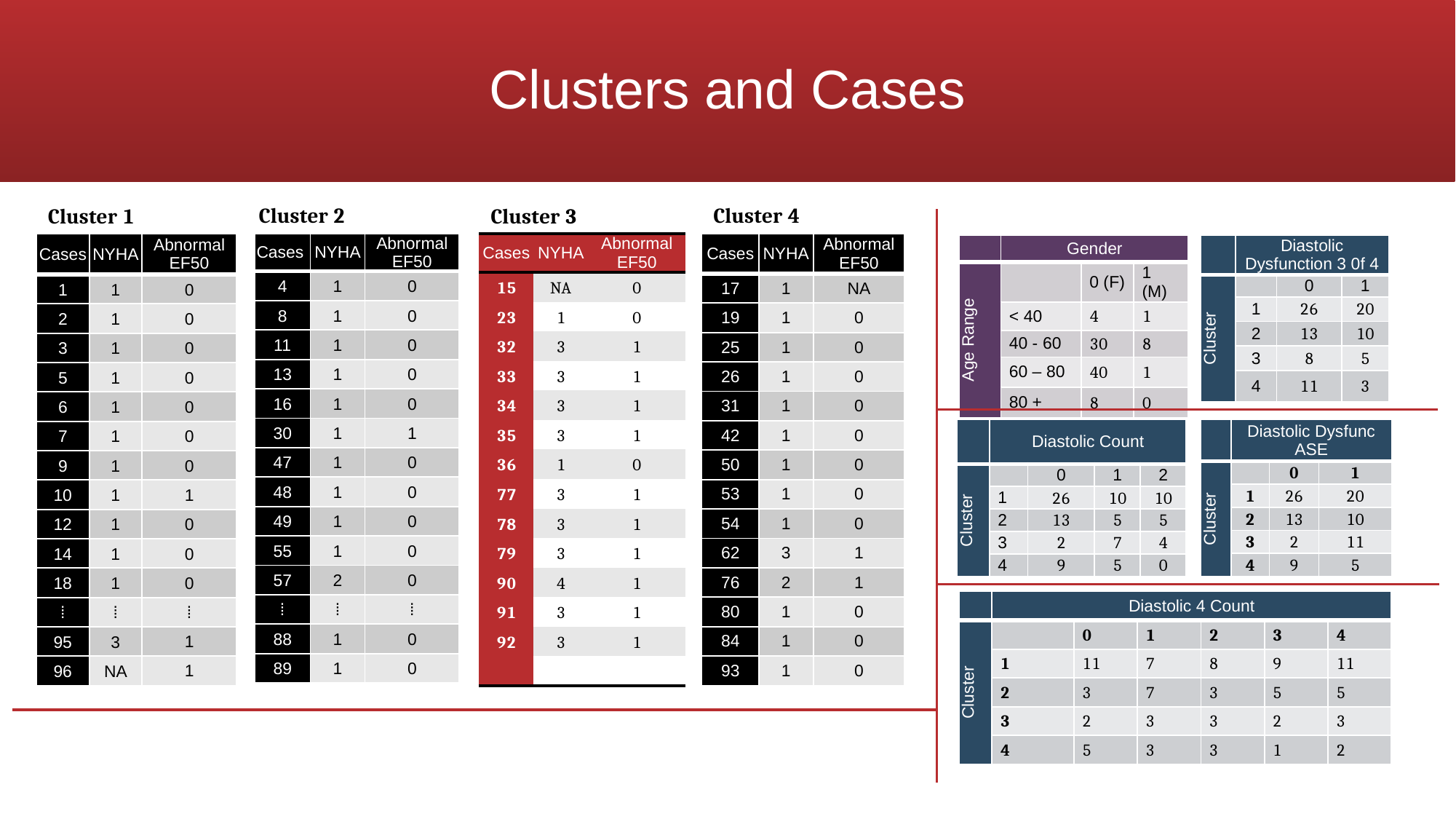

# Clusters and Cases
Cluster 2
Cluster 4
Cluster 3
Cluster 1
| Cases | NYHA | Abnormal EF50 |
| --- | --- | --- |
| 1 | 1 | 0 |
| 2 | 1 | 0 |
| 3 | 1 | 0 |
| 5 | 1 | 0 |
| 6 | 1 | 0 |
| 7 | 1 | 0 |
| 9 | 1 | 0 |
| 10 | 1 | 1 |
| 12 | 1 | 0 |
| 14 | 1 | 0 |
| 18 | 1 | 0 |
| ⁞ | ⁞ | ⁞ |
| 95 | 3 | 1 |
| 96 | NA | 1 |
| Cases | NYHA | Abnormal EF50 |
| --- | --- | --- |
| 4 | 1 | 0 |
| 8 | 1 | 0 |
| 11 | 1 | 0 |
| 13 | 1 | 0 |
| 16 | 1 | 0 |
| 30 | 1 | 1 |
| 47 | 1 | 0 |
| 48 | 1 | 0 |
| 49 | 1 | 0 |
| 55 | 1 | 0 |
| 57 | 2 | 0 |
| ⁞ | ⁞ | ⁞ |
| 88 | 1 | 0 |
| 89 | 1 | 0 |
| Cases | NYHA | Abnormal EF50 |
| --- | --- | --- |
| 15 | NA | 0 |
| 23 | 1 | 0 |
| 32 | 3 | 1 |
| 33 | 3 | 1 |
| 34 | 3 | 1 |
| 35 | 3 | 1 |
| 36 | 1 | 0 |
| 77 | 3 | 1 |
| 78 | 3 | 1 |
| 79 | 3 | 1 |
| 90 | 4 | 1 |
| 91 | 3 | 1 |
| 92 | 3 | 1 |
|  |  |  |
| Cases | NYHA | Abnormal EF50 |
| --- | --- | --- |
| 17 | 1 | NA |
| 19 | 1 | 0 |
| 25 | 1 | 0 |
| 26 | 1 | 0 |
| 31 | 1 | 0 |
| 42 | 1 | 0 |
| 50 | 1 | 0 |
| 53 | 1 | 0 |
| 54 | 1 | 0 |
| 62 | 3 | 1 |
| 76 | 2 | 1 |
| 80 | 1 | 0 |
| 84 | 1 | 0 |
| 93 | 1 | 0 |
|  | Gender |  |  |
| --- | --- | --- | --- |
| Age Range |  | 0 (F) | 1 (M) |
|  | < 40 | 4 | 1 |
|  | 40 - 60 | 30 | 8 |
|  | 60 – 80 | 40 | 1 |
|  | 80 + | 8 | 0 |
|  | Diastolic Dysfunction 3 0f 4 |  |  |
| --- | --- | --- | --- |
| Cluster |  | 0 | 1 |
|  | 1 | 26 | 20 |
|  | 2 | 13 | 10 |
|  | 3 | 8 | 5 |
|  | 4 | 11 | 3 |
|  | Diastolic Count |  |  |  |
| --- | --- | --- | --- | --- |
| Cluster |  | 0 | 1 | 2 |
|  | 1 | 26 | 10 | 10 |
|  | 2 | 13 | 5 | 5 |
|  | 3 | 2 | 7 | 4 |
|  | 4 | 9 | 5 | 0 |
|  | Diastolic Dysfunc ASE |  |  |
| --- | --- | --- | --- |
| Cluster |  | 0 | 1 |
|  | 1 | 26 | 20 |
|  | 2 | 13 | 10 |
|  | 3 | 2 | 11 |
|  | 4 | 9 | 5 |
|  | Diastolic 4 Count |  |  |  |  |  |
| --- | --- | --- | --- | --- | --- | --- |
| Cluster |  | 0 | 1 | 2 | 3 | 4 |
|  | 1 | 11 | 7 | 8 | 9 | 11 |
|  | 2 | 3 | 7 | 3 | 5 | 5 |
|  | 3 | 2 | 3 | 3 | 2 | 3 |
|  | 4 | 5 | 3 | 3 | 1 | 2 |